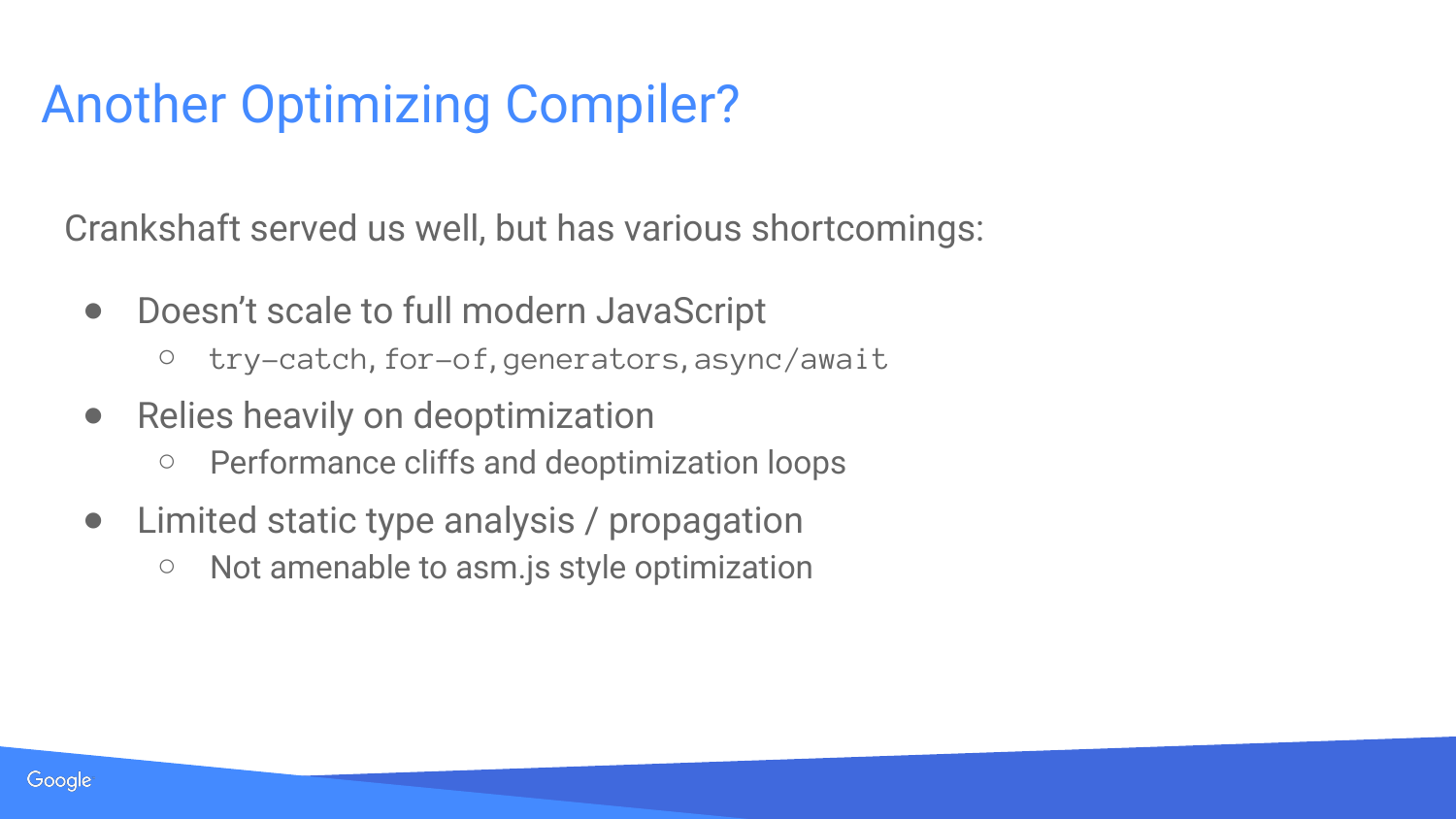

# Another Optimizing Compiler?
Crankshaft served us well, but has various shortcomings:
Doesn’t scale to full modern JavaScript
try-catch, for-of, generators, async/await
Relies heavily on deoptimization
Performance cliffs and deoptimization loops
Limited static type analysis / propagation
Not amenable to asm.js style optimization